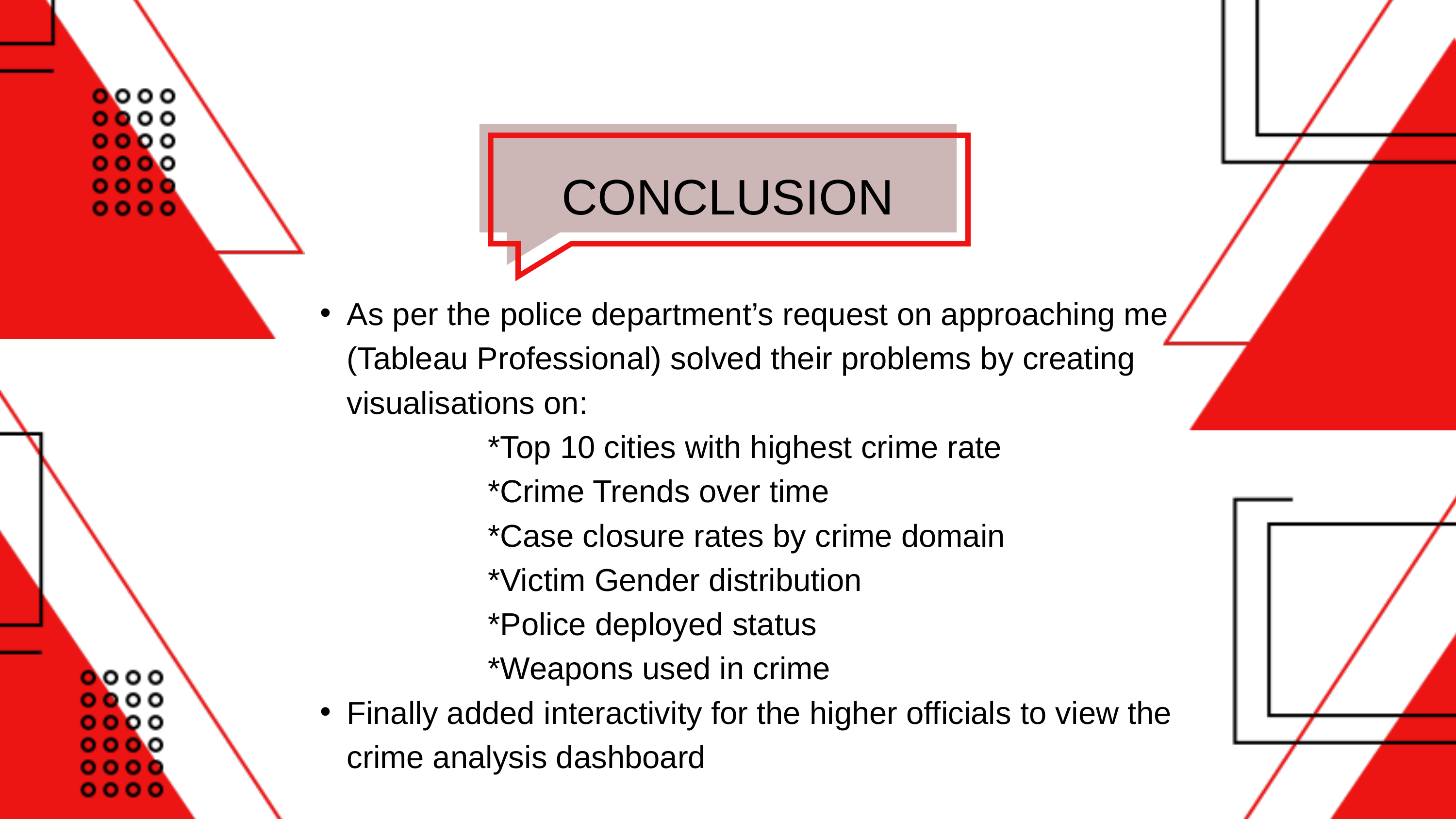

CONCLUSION
As per the police department’s request on approaching me (Tableau Professional) solved their problems by creating visualisations on:
                      *Top 10 cities with highest crime rate
                      *Crime Trends over time
                      *Case closure rates by crime domain
                      *Victim Gender distribution
                      *Police deployed status
                      *Weapons used in crime
Finally added interactivity for the higher officials to view the crime analysis dashboard